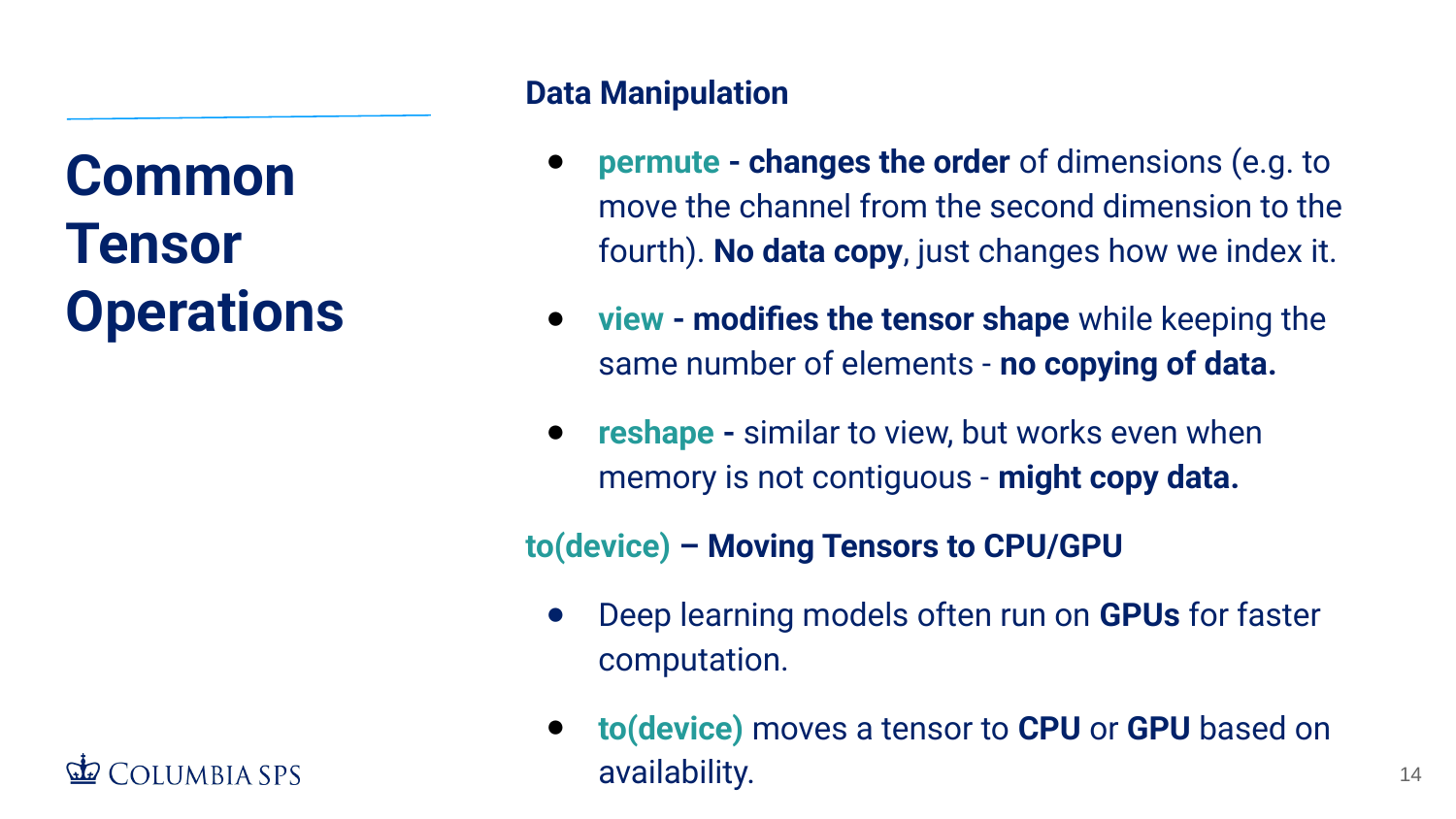

Data Manipulation
permute - changes the order of dimensions (e.g. to move the channel from the second dimension to the fourth). No data copy, just changes how we index it.
view - modifies the tensor shape while keeping the same number of elements - no copying of data.
reshape - similar to view, but works even when memory is not contiguous - might copy data.
to(device) – Moving Tensors to CPU/GPU
Deep learning models often run on GPUs for faster computation.
to(device) moves a tensor to CPU or GPU based on availability.
# Common Tensor Operations
14